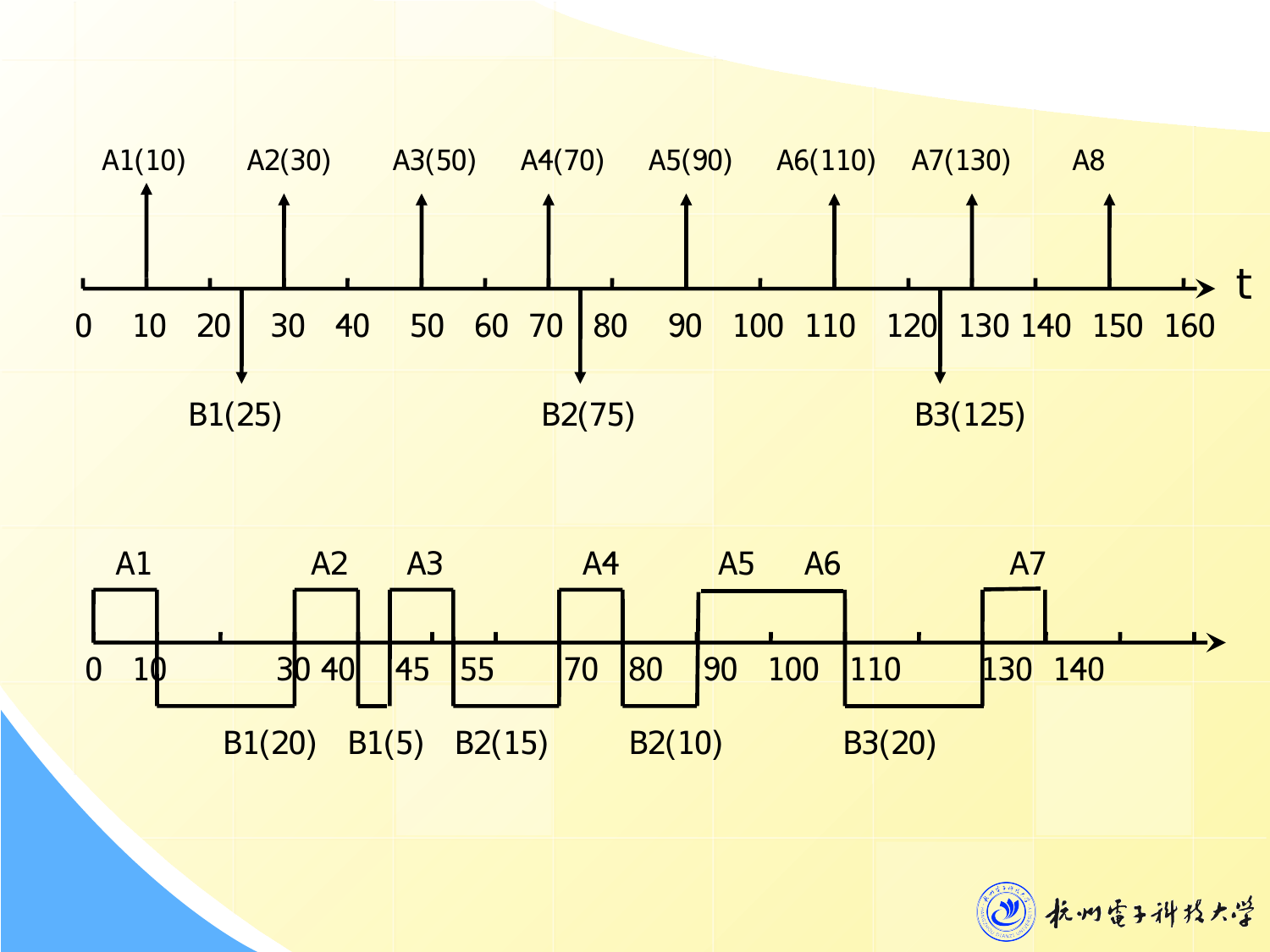

A1(10)       A2(30)       A3(50)     A4(70)     A5(90)     A6(110)    A7(130)       A8

t

0    10   20    30   40    50   60  70   80    90   100  110   120  130 140  150  160
B1(25)                          B2(75)                            B3(125)
A1                A2      A3              A4          A5     A6                 A7

0   10           30 40    45   55       70   80    90   100   110        130  140

B1(20)   B1(5)   B2(15)        B2(10)            B3(20)